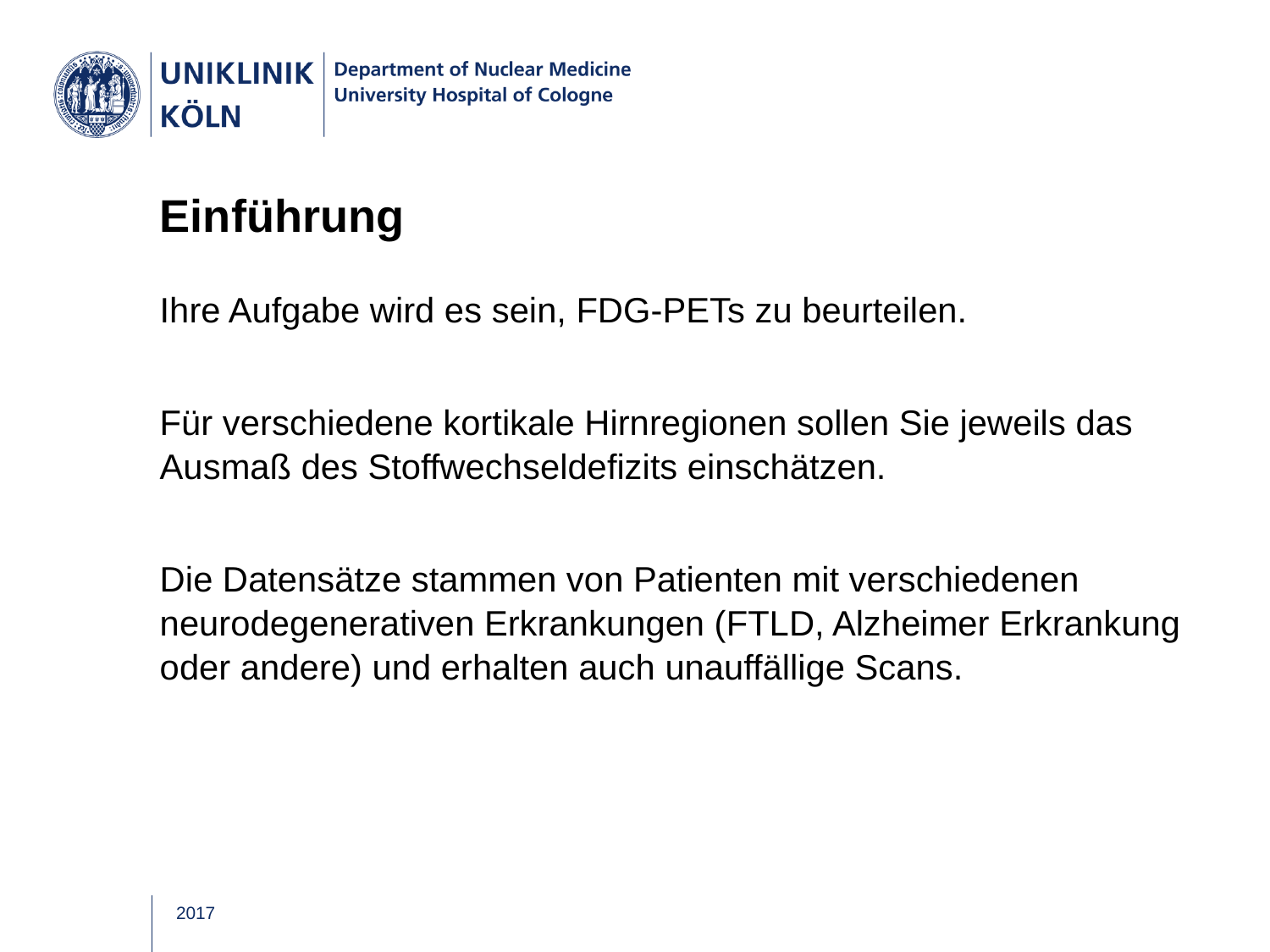

# Einführung
Ihre Aufgabe wird es sein, FDG-PETs zu beurteilen.

Für verschiedene kortikale Hirnregionen sollen Sie jeweils das Ausmaß des Stoffwechseldefizits einschätzen.

Die Datensätze stammen von Patienten mit verschiedenen neurodegenerativen Erkrankungen (FTLD, Alzheimer Erkrankung oder andere) und erhalten auch unauffällige Scans.